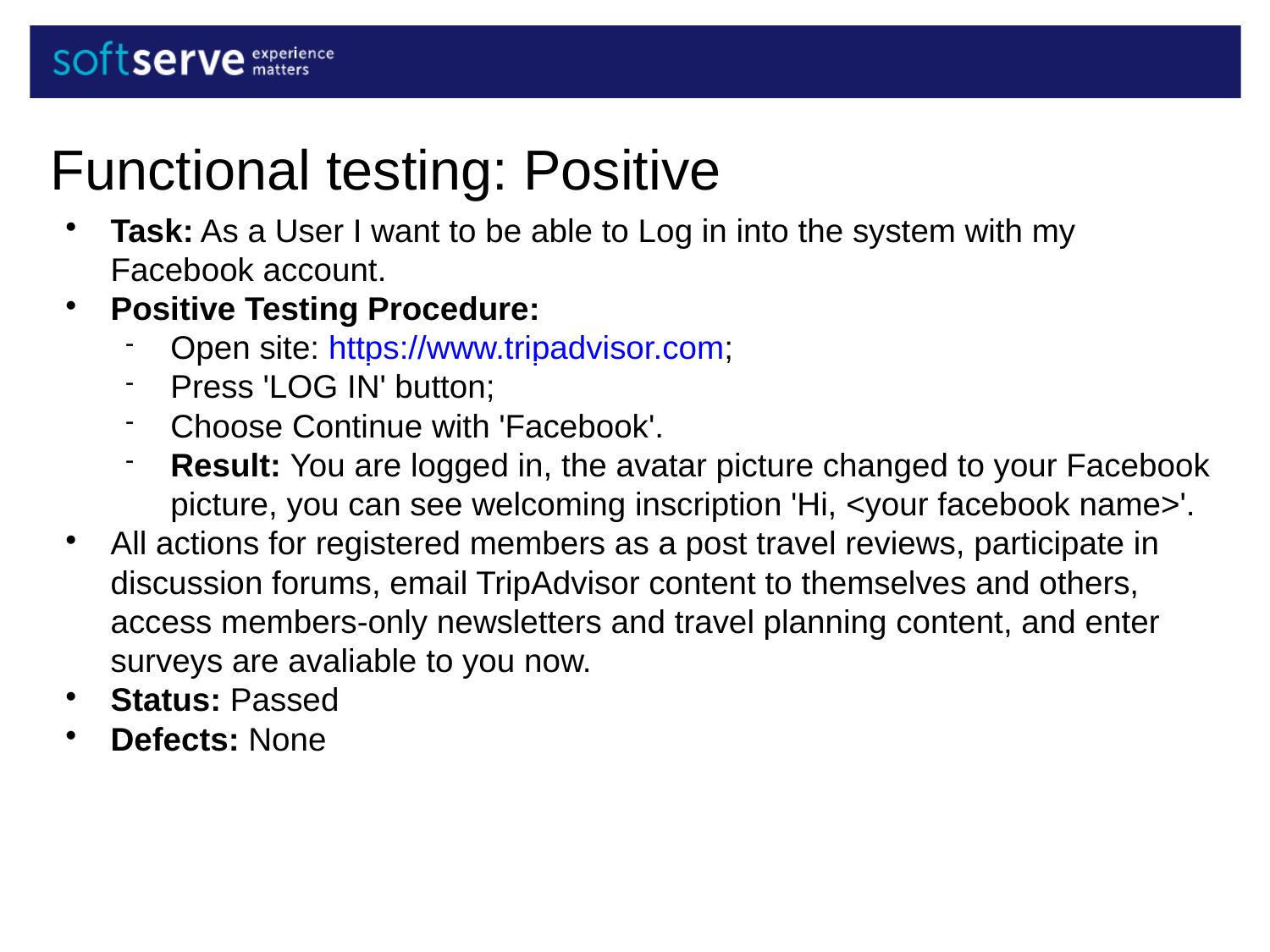

Functional testing: Positive
Task: As a User I want to be able to Log in into the system with my Facebook account.
Positive Testing Procedure:
Open site: https://www.tripadvisor.com;
Press 'LOG IN' button;
Choose Continue with 'Facebook'.
Result: You are logged in, the avatar picture changed to your Facebook picture, you can see welcoming inscription 'Hi, <your facebook name>'.
All actions for registered members as a post travel reviews, participate in discussion forums, email TripAdvisor content to themselves and others, access members-only newsletters and travel planning content, and enter surveys are avaliable to you now.
Status: Passed
Defects: None